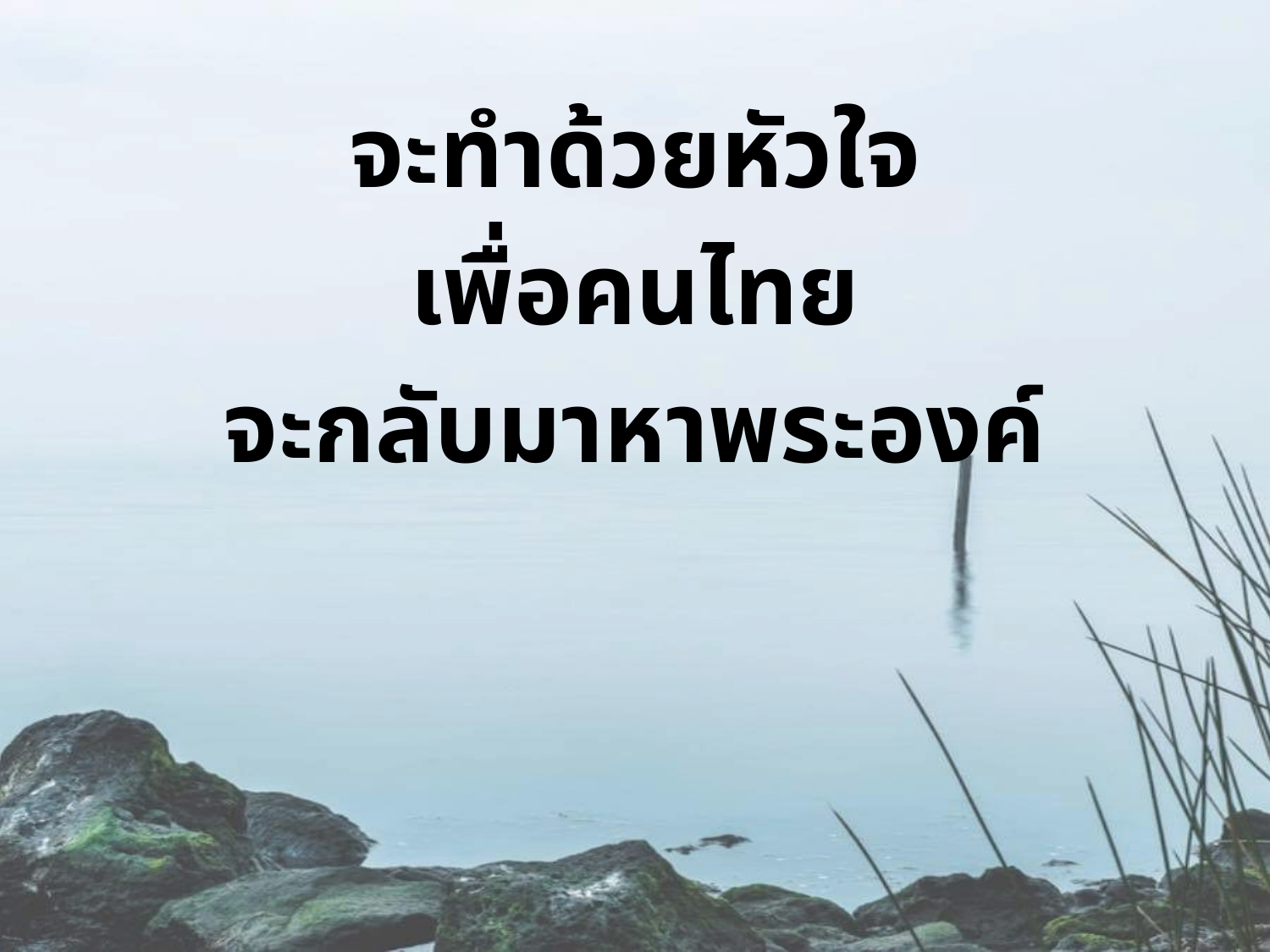

จะทำด้วยหัวใจ
เพื่อคนไทย
จะกลับมาหาพระองค์